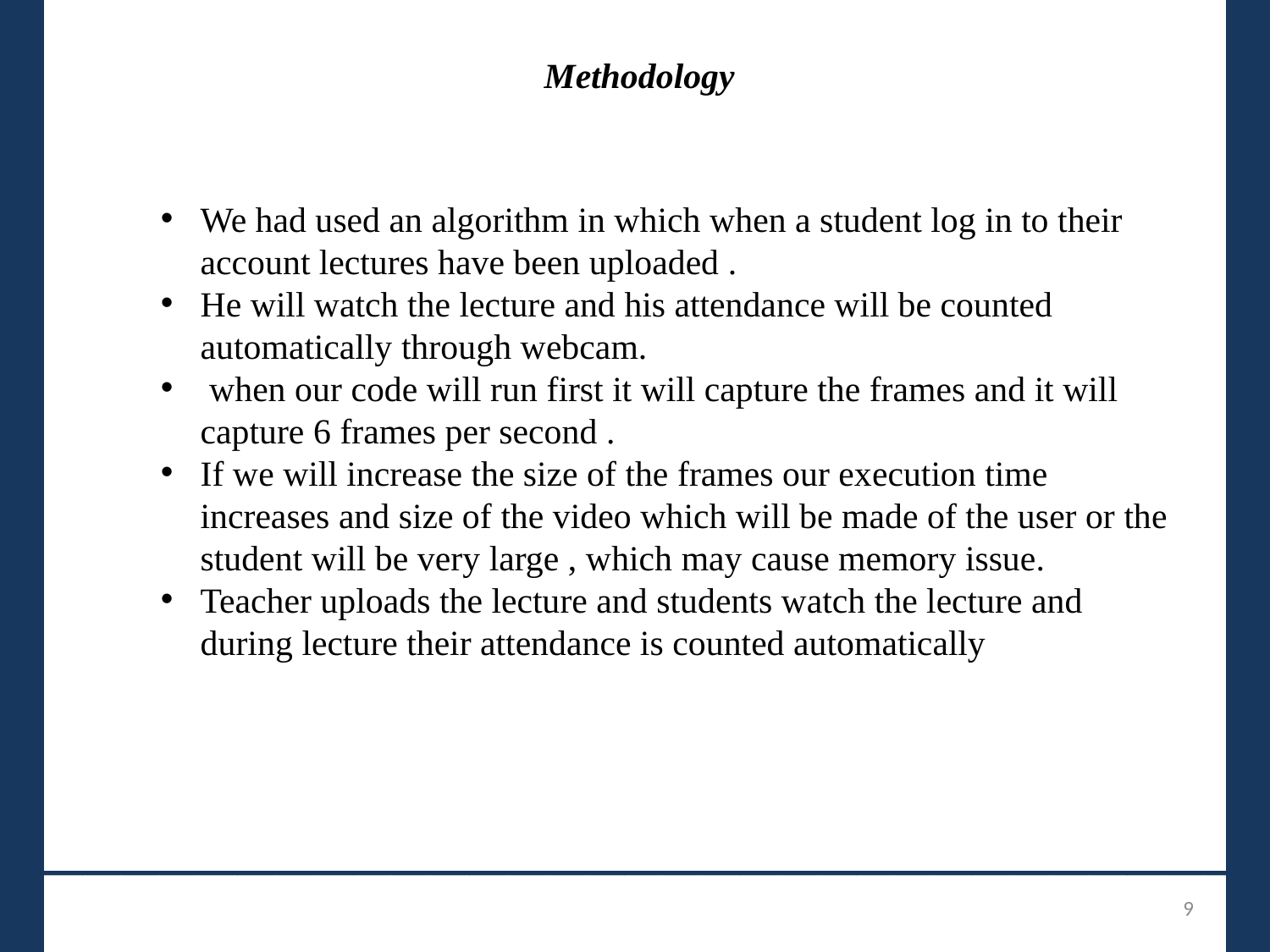

# Methodology

We had used an algorithm in which when a student log in to their account lectures have been uploaded .
He will watch the lecture and his attendance will be counted automatically through webcam.
 when our code will run first it will capture the frames and it will capture 6 frames per second .
If we will increase the size of the frames our execution time increases and size of the video which will be made of the user or the student will be very large , which may cause memory issue.
Teacher uploads the lecture and students watch the lecture and during lecture their attendance is counted automatically
_______________________________
9